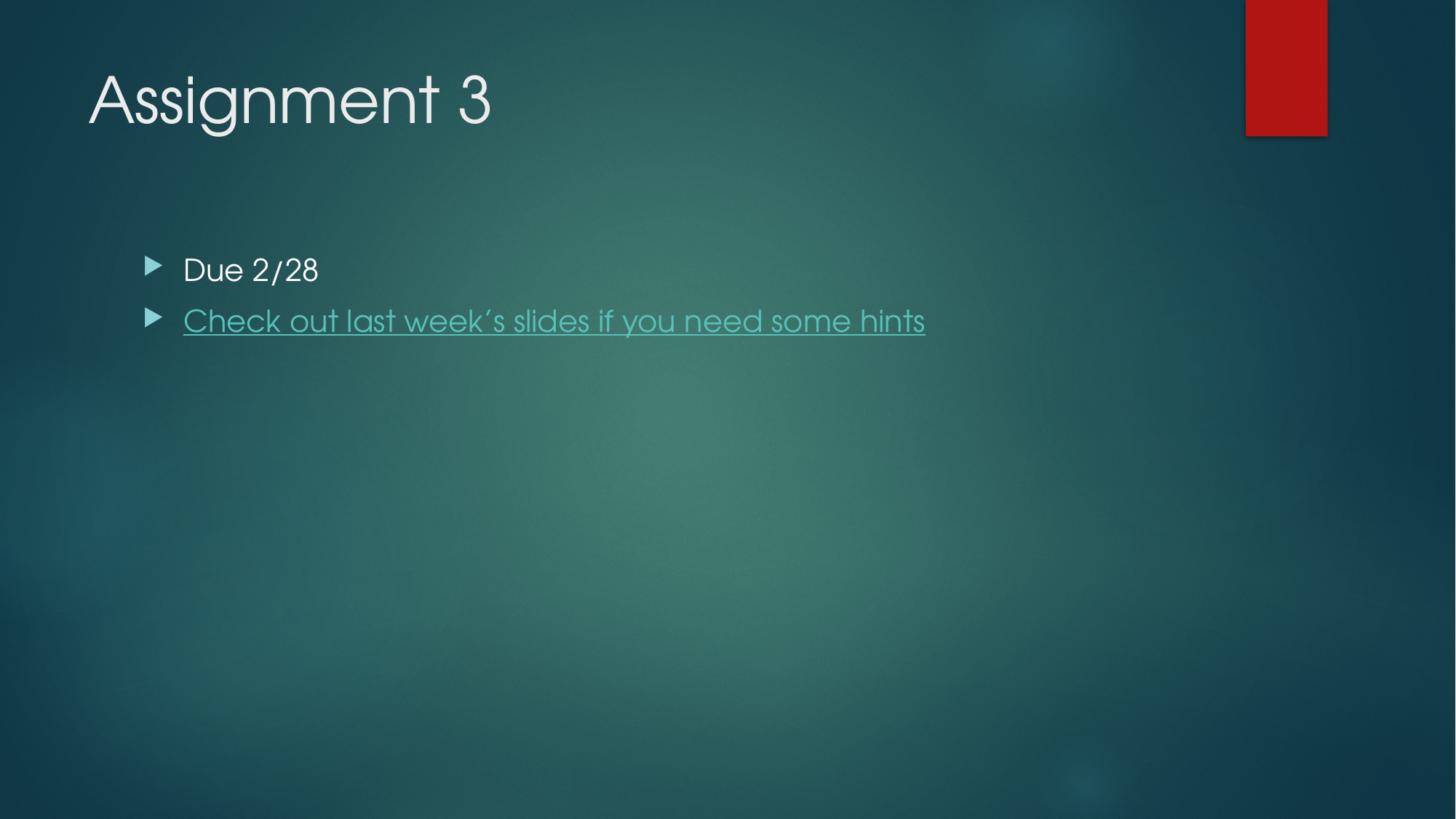

# Assignment 3
Due 2/28
Check out last week’s slides if you need some hints